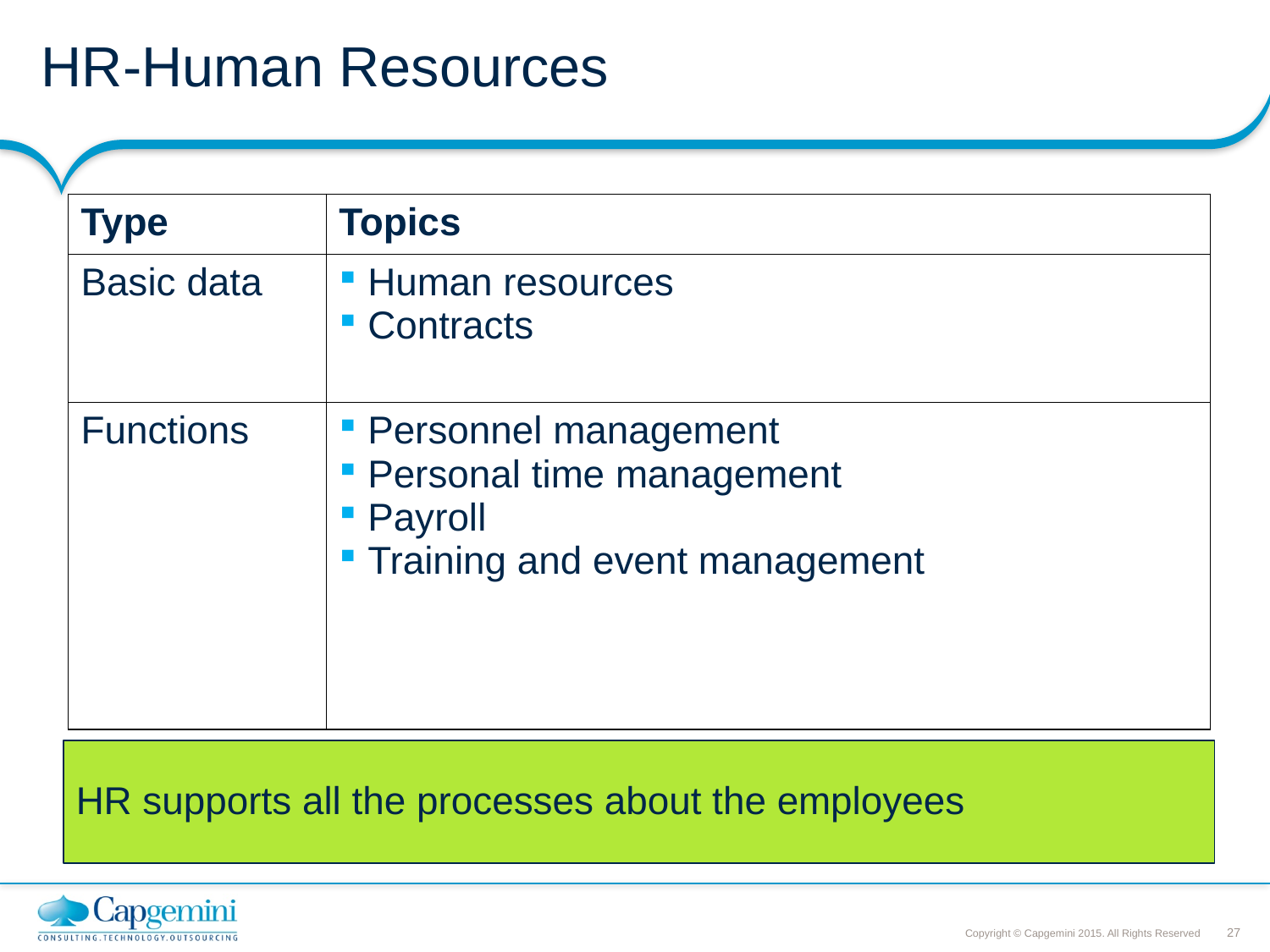

# HR-Human Resources
| Type | Topics |
| --- | --- |
| Basic data | Human resources Contracts |
| Functions | Personnel management Personal time management Payroll Training and event management |
HR supports all the processes about the employees